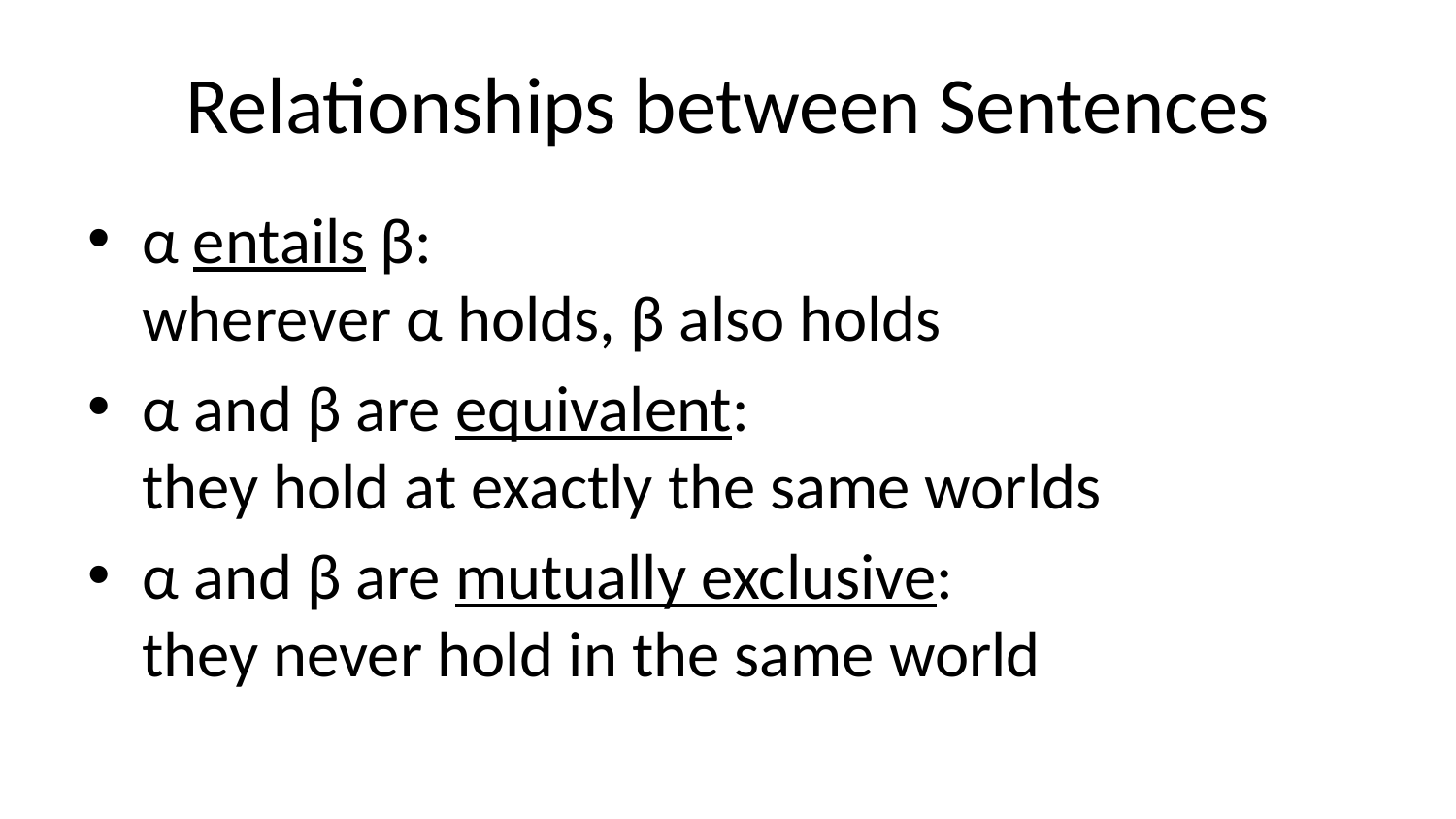

# Relationships between Sentences
α entails β:
wherever α holds, β also holds
α and β are equivalent:
they hold at exactly the same worlds
α and β are mutually exclusive:
they never hold in the same world